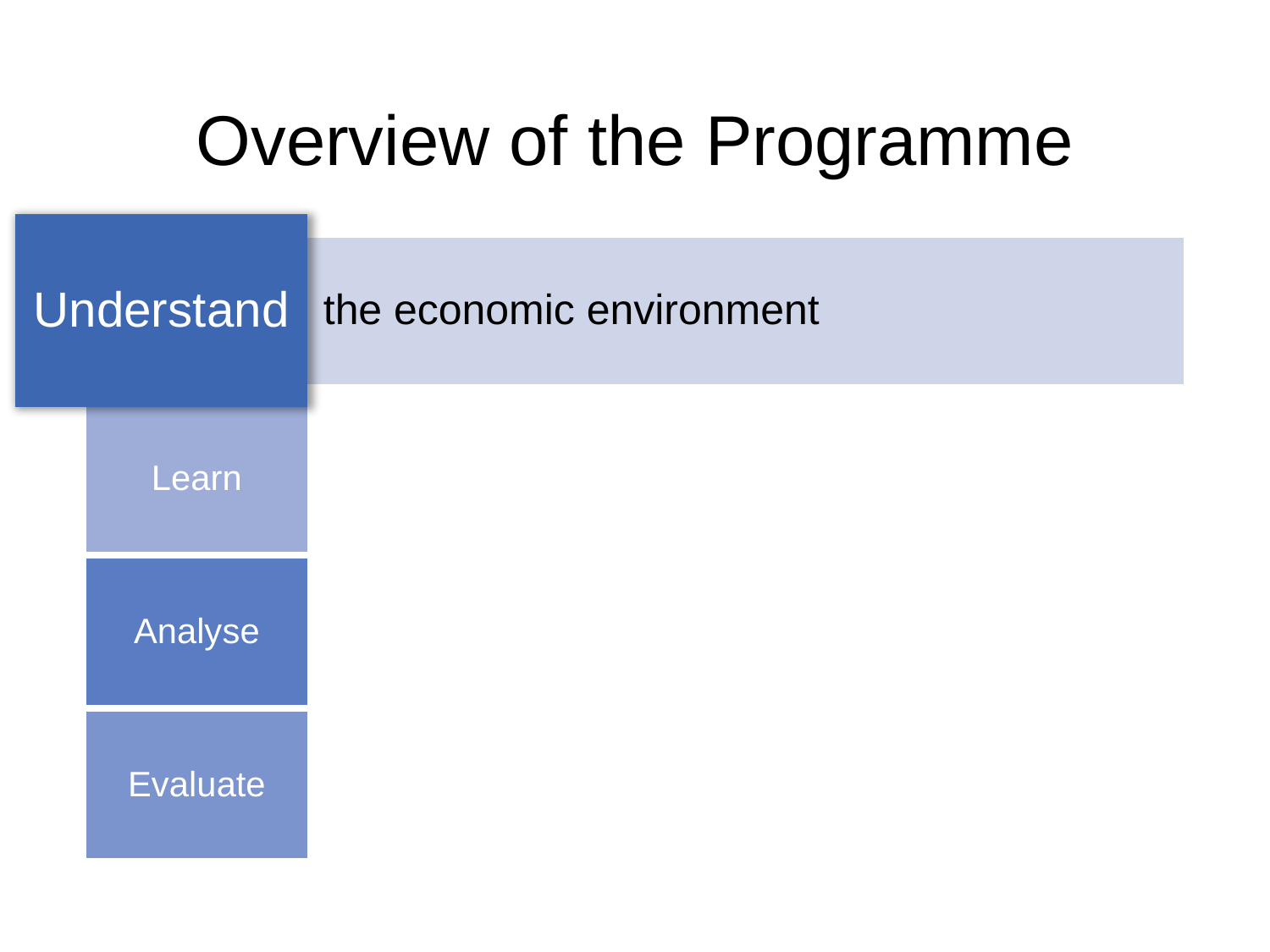

# Overview of the Programme
Understand
the economic environment
Learn
Analyse
Evaluate